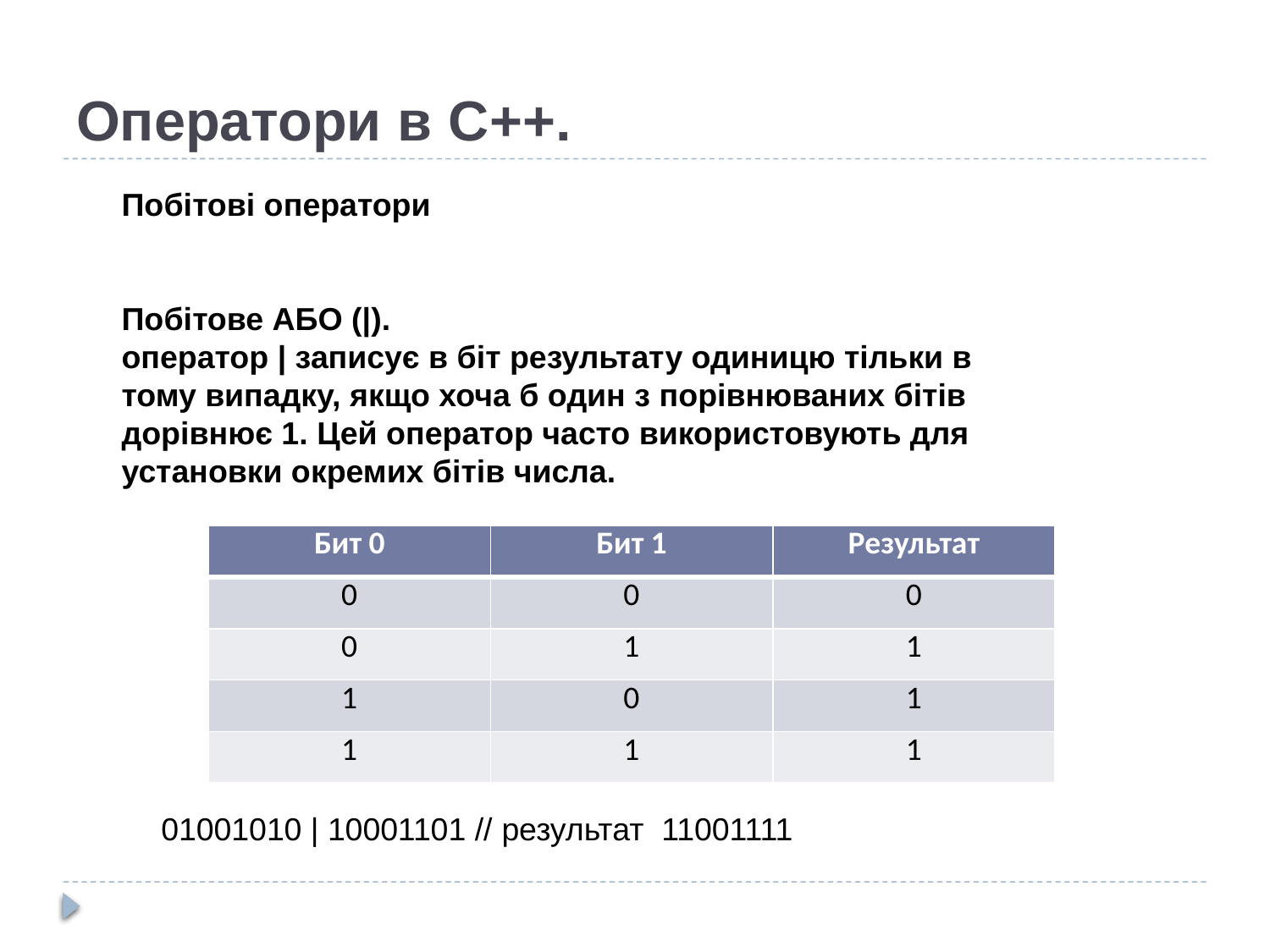

# Оператори в C++.
Побітові оператори

Побітове АБО (|).
оператор | записує в біт результату одиницю тільки в тому випадку, якщо хоча б один з порівнюваних бітів дорівнює 1. Цей оператор часто використовують для установки окремих бітів числа.
| Бит 0 | Бит 1 | Результат |
| --- | --- | --- |
| 0 | 0 | 0 |
| 0 | 1 | 1 |
| 1 | 0 | 1 |
| 1 | 1 | 1 |
01001010 | 10001101 // результат  11001111